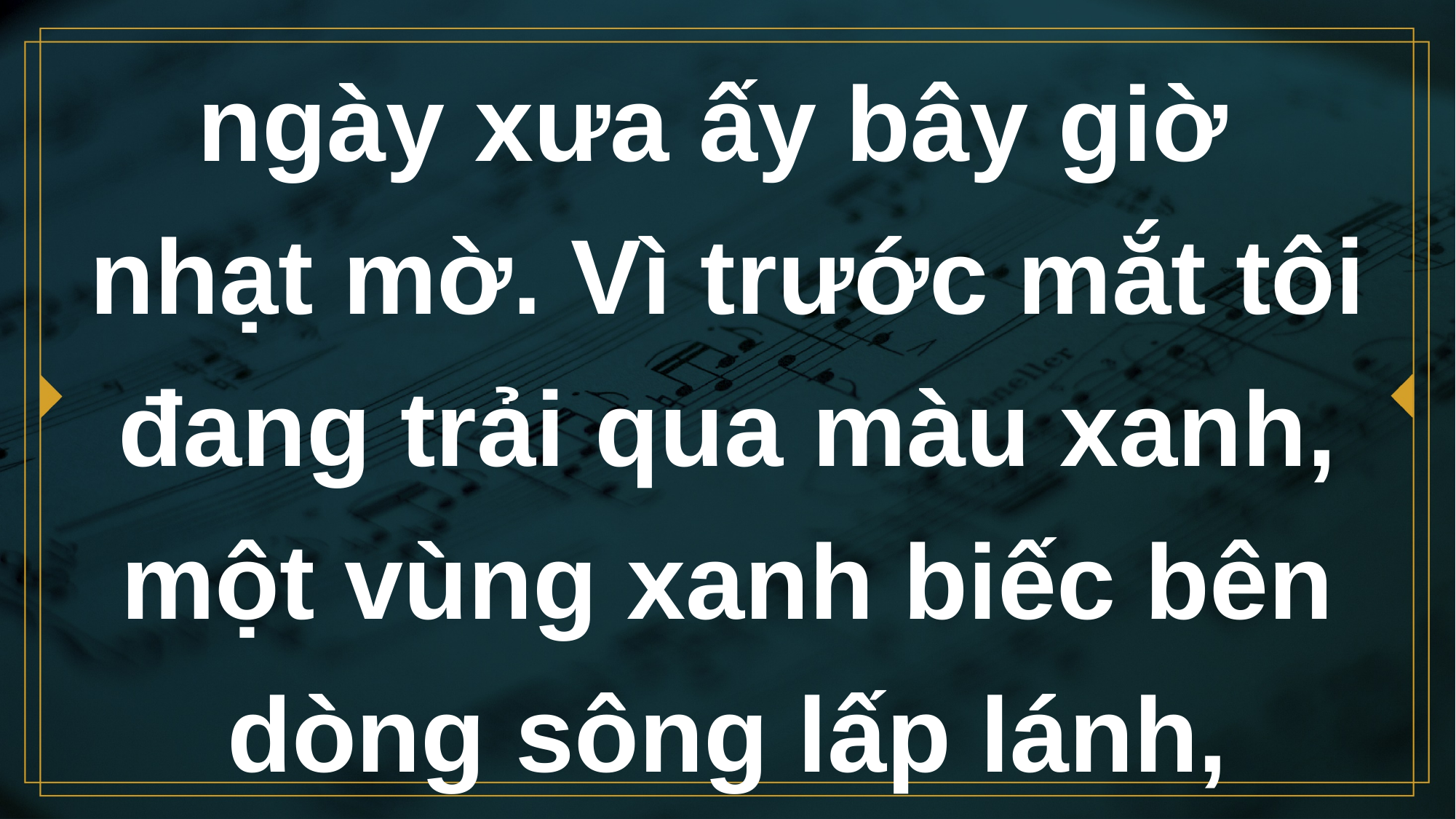

# ngày xưa ấy bây giờ nhạt mờ. Vì trước mắt tôi đang trải qua màu xanh, một vùng xanh biếc bên dòng sông lấp lánh,